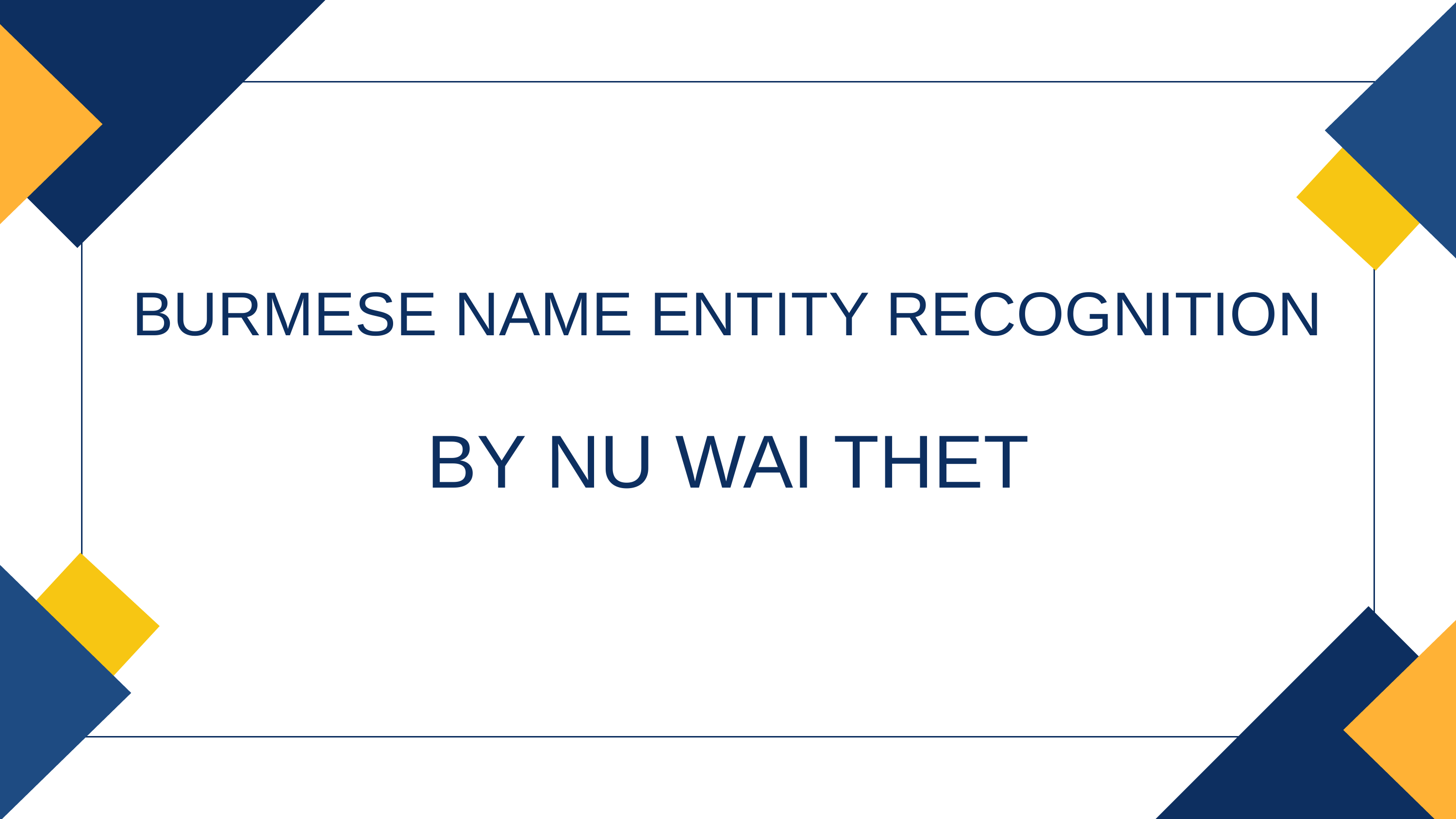

BURMESE NAME ENTITY RECOGNITION
BY NU WAI THET